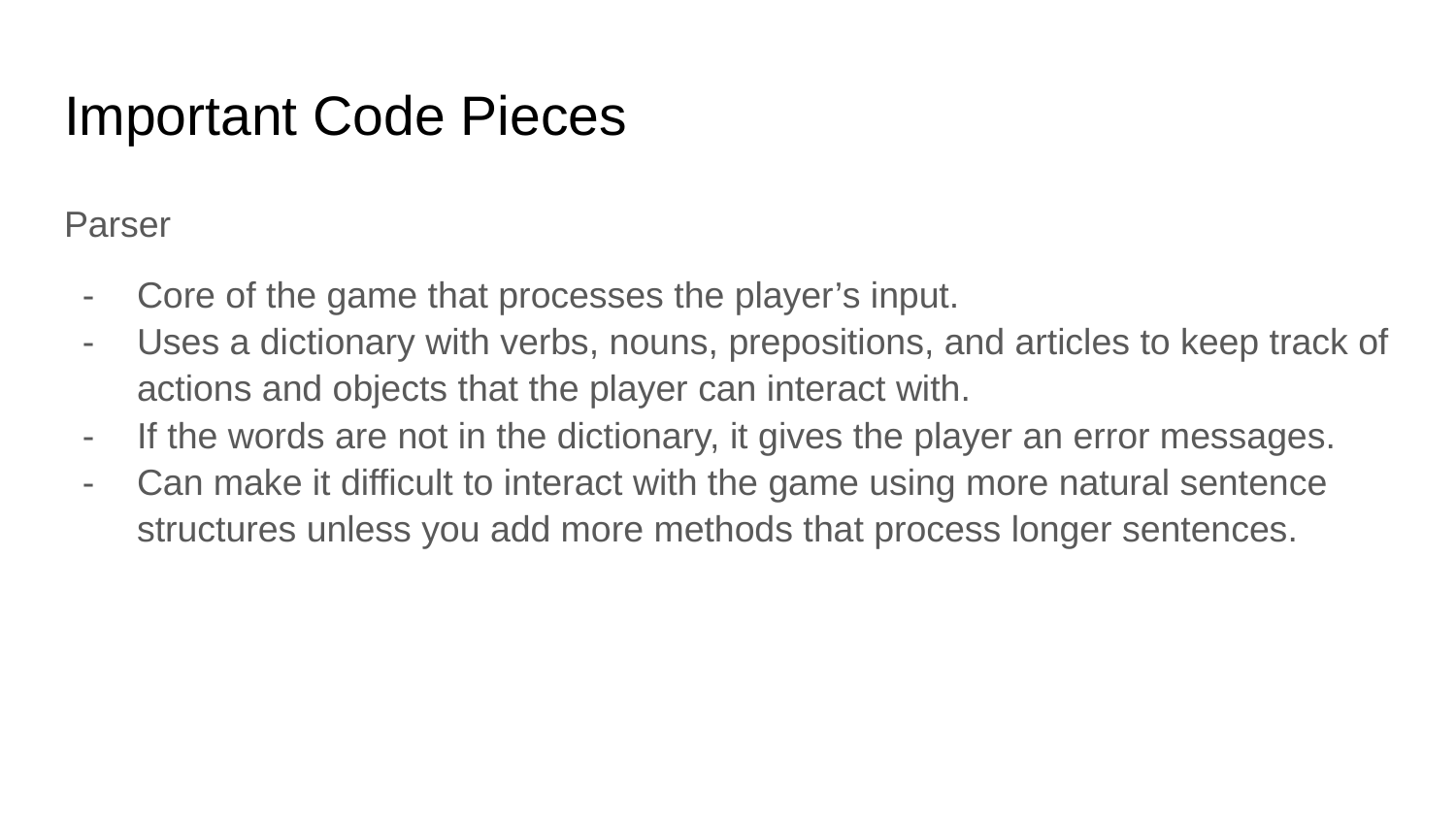

# Important Code Pieces
Parser
Core of the game that processes the player’s input.
Uses a dictionary with verbs, nouns, prepositions, and articles to keep track of actions and objects that the player can interact with.
If the words are not in the dictionary, it gives the player an error messages.
Can make it difficult to interact with the game using more natural sentence structures unless you add more methods that process longer sentences.